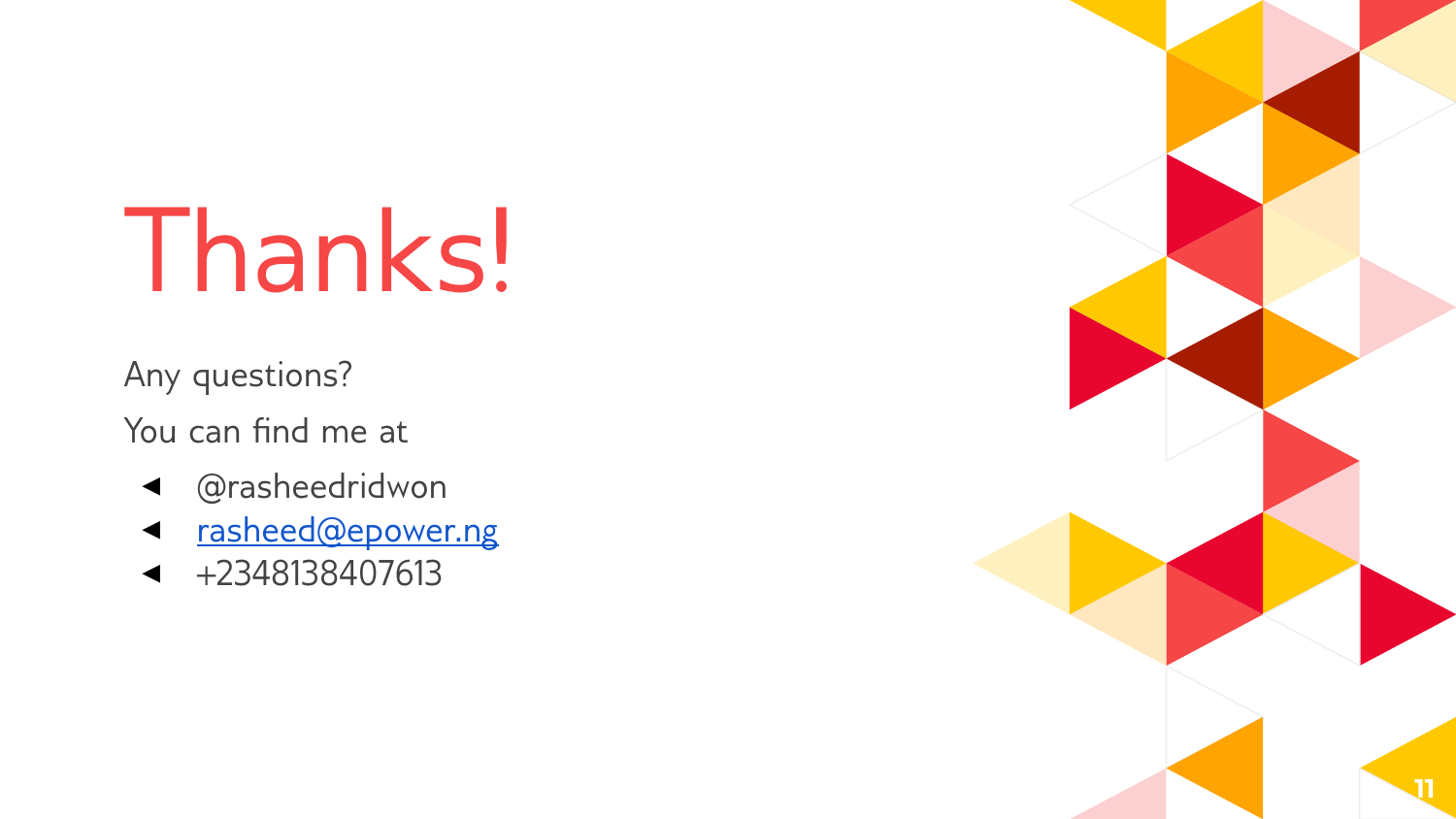

Thanks!
Any questions?
You can find me at
@rasheedridwon
rasheed@epower.ng
+2348138407613
11